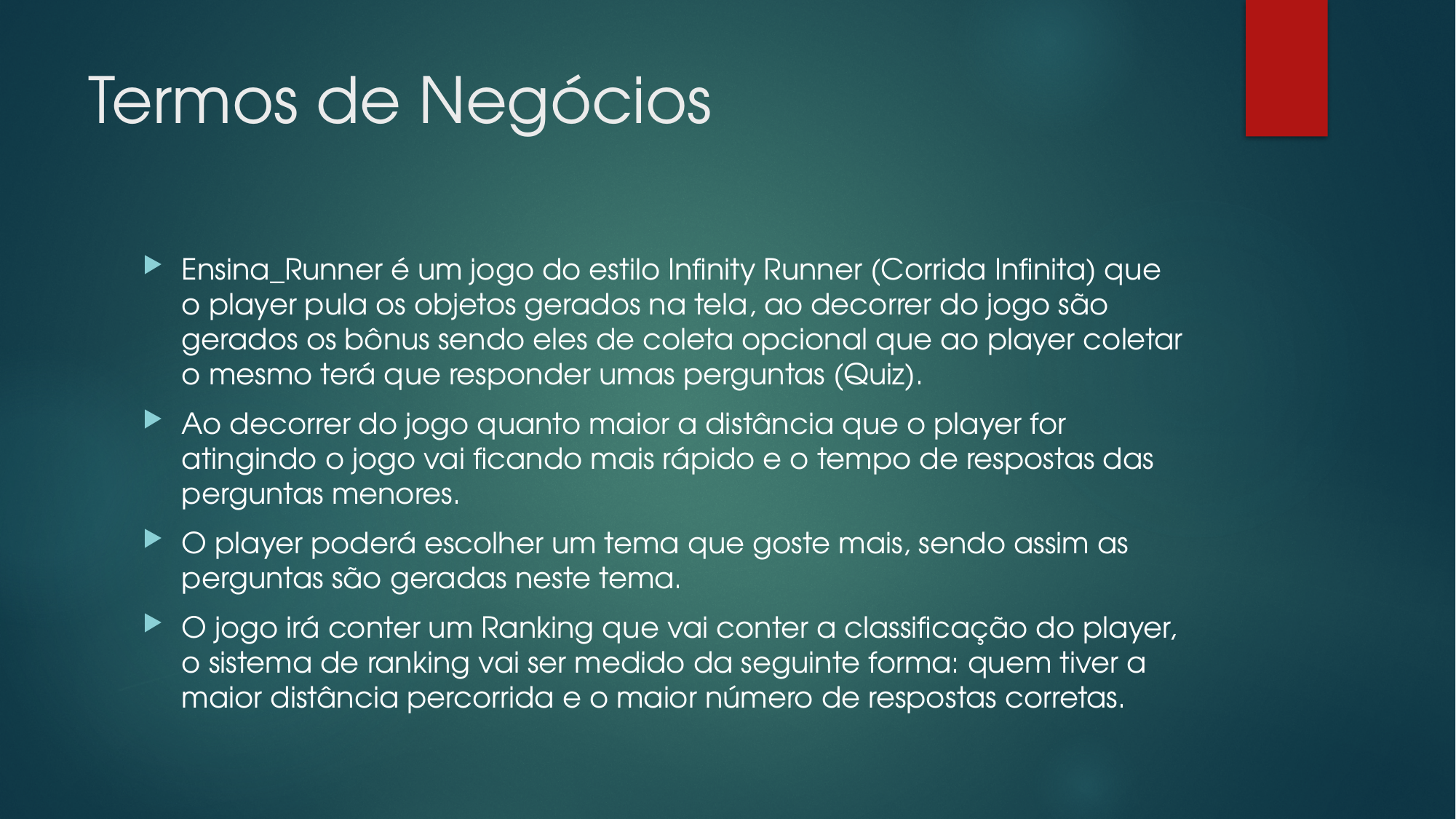

# Termos de Negócios
Ensina_Runner é um jogo do estilo Infinity Runner (Corrida Infinita) que o player pula os objetos gerados na tela, ao decorrer do jogo são gerados os bônus sendo eles de coleta opcional que ao player coletar o mesmo terá que responder umas perguntas (Quiz).
Ao decorrer do jogo quanto maior a distância que o player for atingindo o jogo vai ficando mais rápido e o tempo de respostas das perguntas menores.
O player poderá escolher um tema que goste mais, sendo assim as perguntas são geradas neste tema.
O jogo irá conter um Ranking que vai conter a classificação do player, o sistema de ranking vai ser medido da seguinte forma: quem tiver a maior distância percorrida e o maior número de respostas corretas.